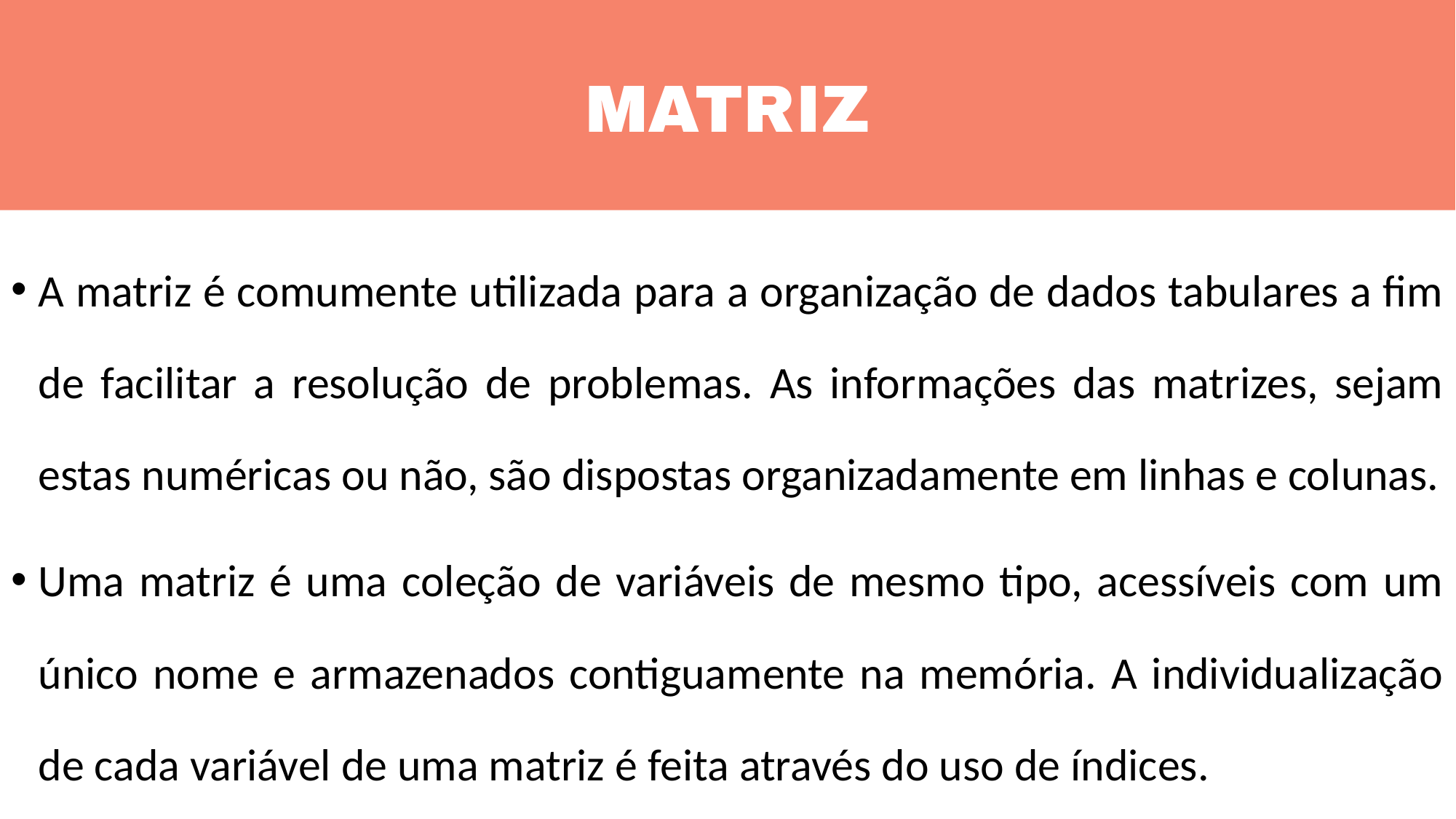

MATRIZ
#
A matriz é comumente utilizada para a organização de dados tabulares a fim de facilitar a resolução de problemas. As informações das matrizes, sejam estas numéricas ou não, são dispostas organizadamente em linhas e colunas.
Uma matriz é uma coleção de variáveis de mesmo tipo, acessíveis com um único nome e armazenados contiguamente na memória. A individualização de cada variável de uma matriz é feita através do uso de índices.